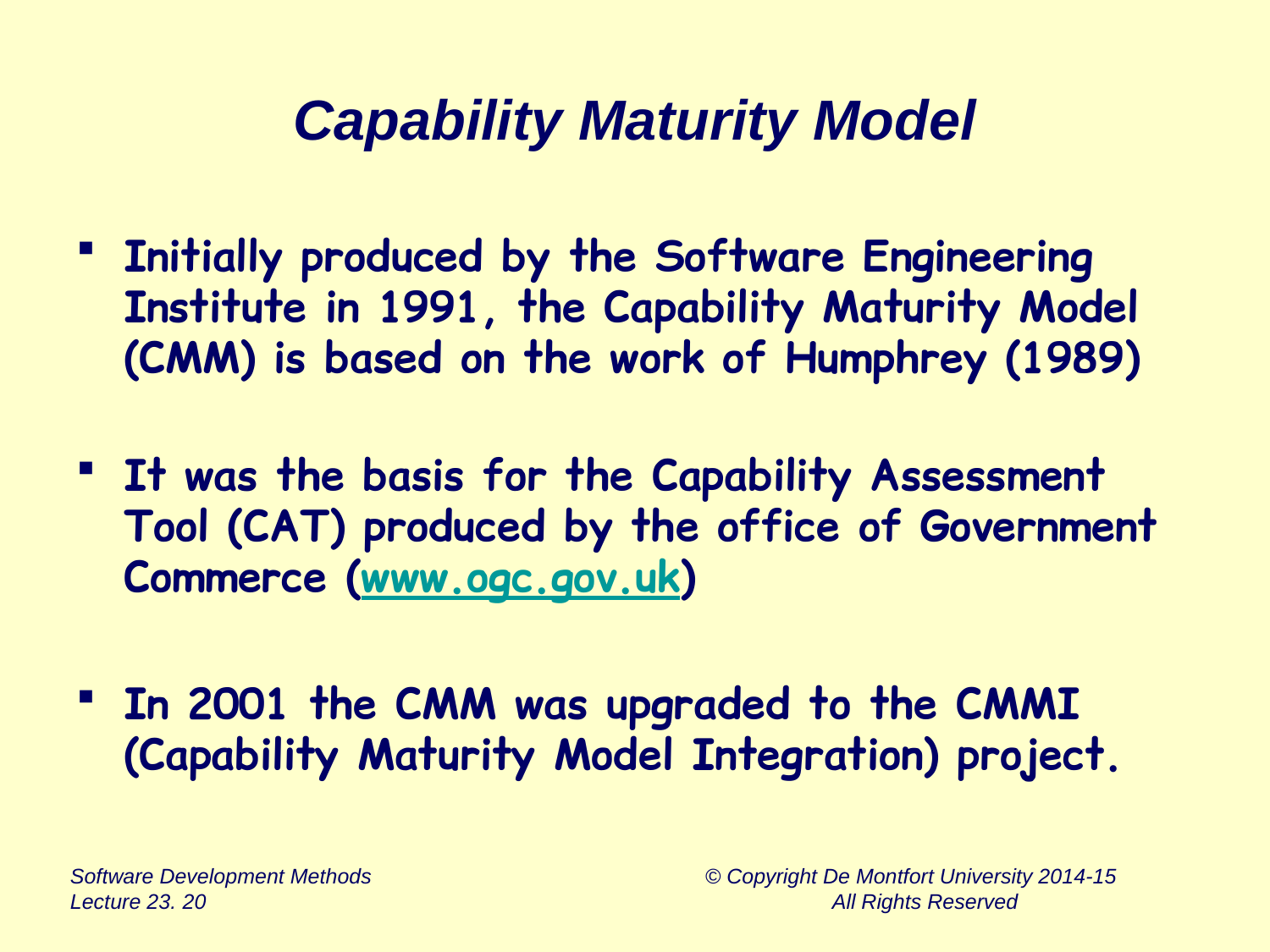

# Capability Maturity Model
Initially produced by the Software Engineering Institute in 1991, the Capability Maturity Model (CMM) is based on the work of Humphrey (1989)

It was the basis for the Capability Assessment Tool (CAT) produced by the office of Government Commerce (www.ogc.gov.uk)

In 2001 the CMM was upgraded to the CMMI (Capability Maturity Model Integration) project.